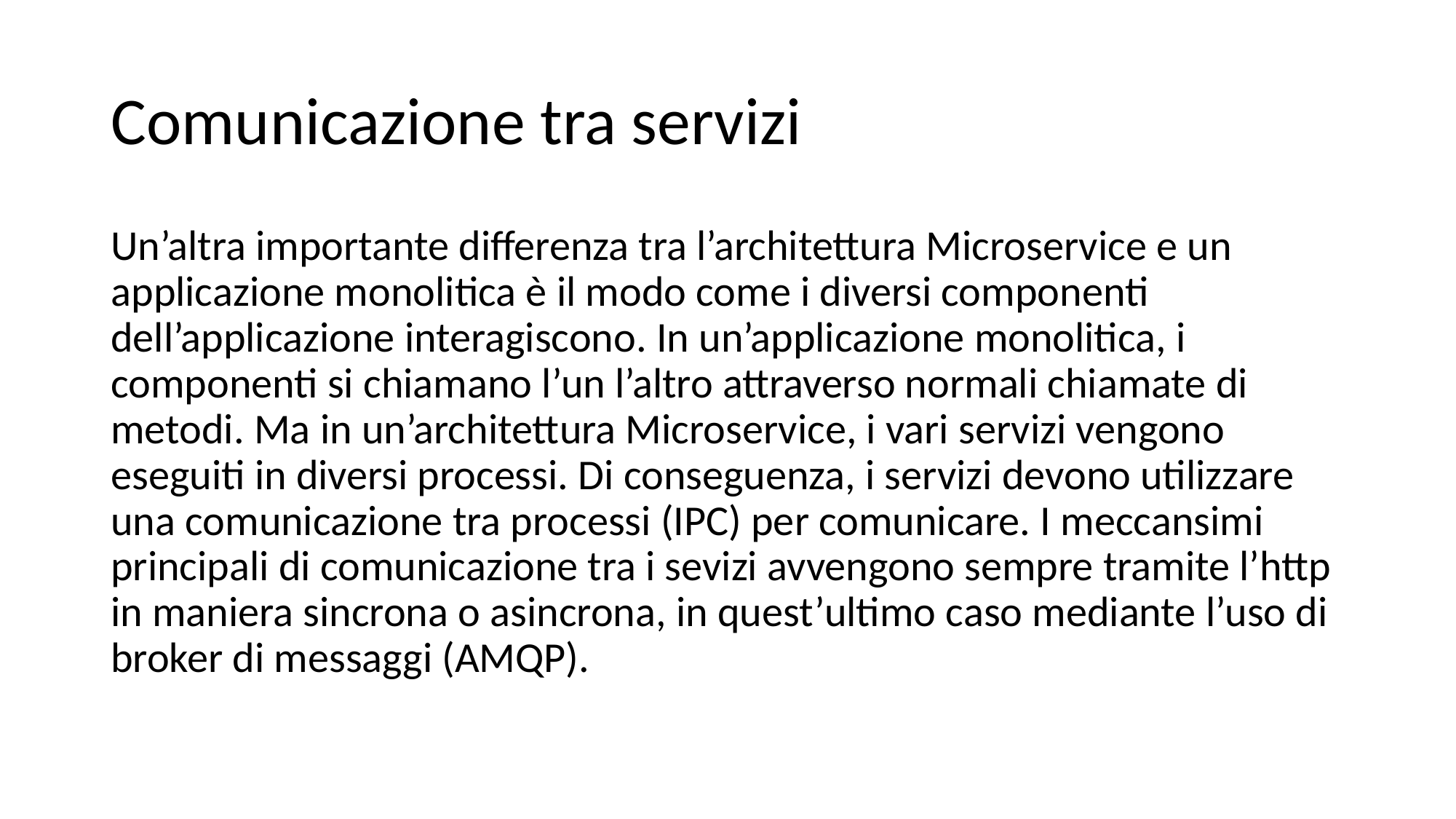

# Comunicazione tra servizi
Un’altra importante differenza tra l’architettura Microservice e un applicazione monolitica è il modo come i diversi componenti dell’applicazione interagiscono. In un’applicazione monolitica, i componenti si chiamano l’un l’altro attraverso normali chiamate di metodi. Ma in un’architettura Microservice, i vari servizi vengono eseguiti in diversi processi. Di conseguenza, i servizi devono utilizzare una comunicazione tra processi (IPC) per comunicare. I meccansimi principali di comunicazione tra i sevizi avvengono sempre tramite l’http in maniera sincrona o asincrona, in quest’ultimo caso mediante l’uso di broker di messaggi (AMQP).